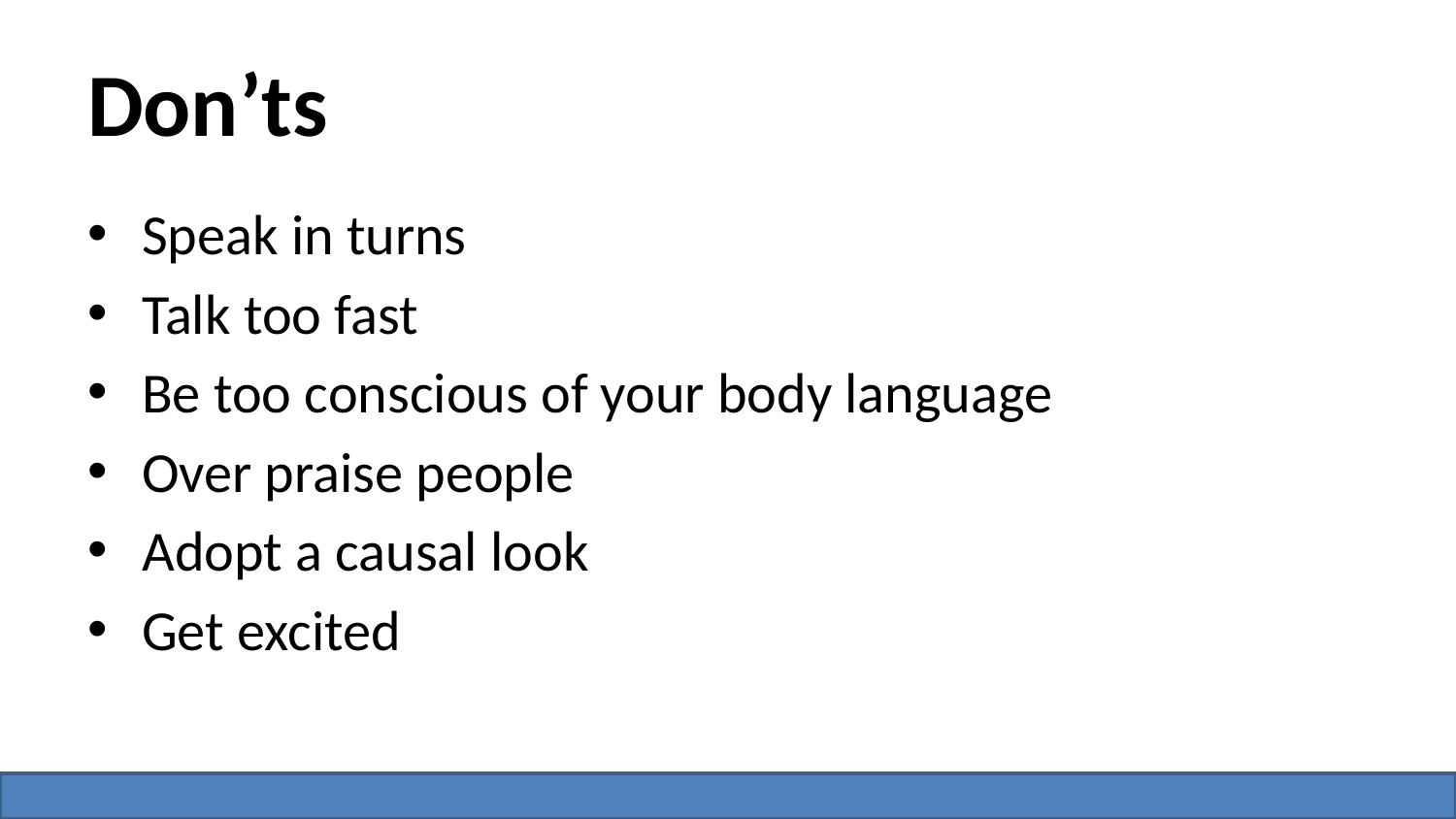

# Don’ts
Speak in turns
Talk too fast
Be too conscious of your body language
Over praise people
Adopt a causal look
Get excited